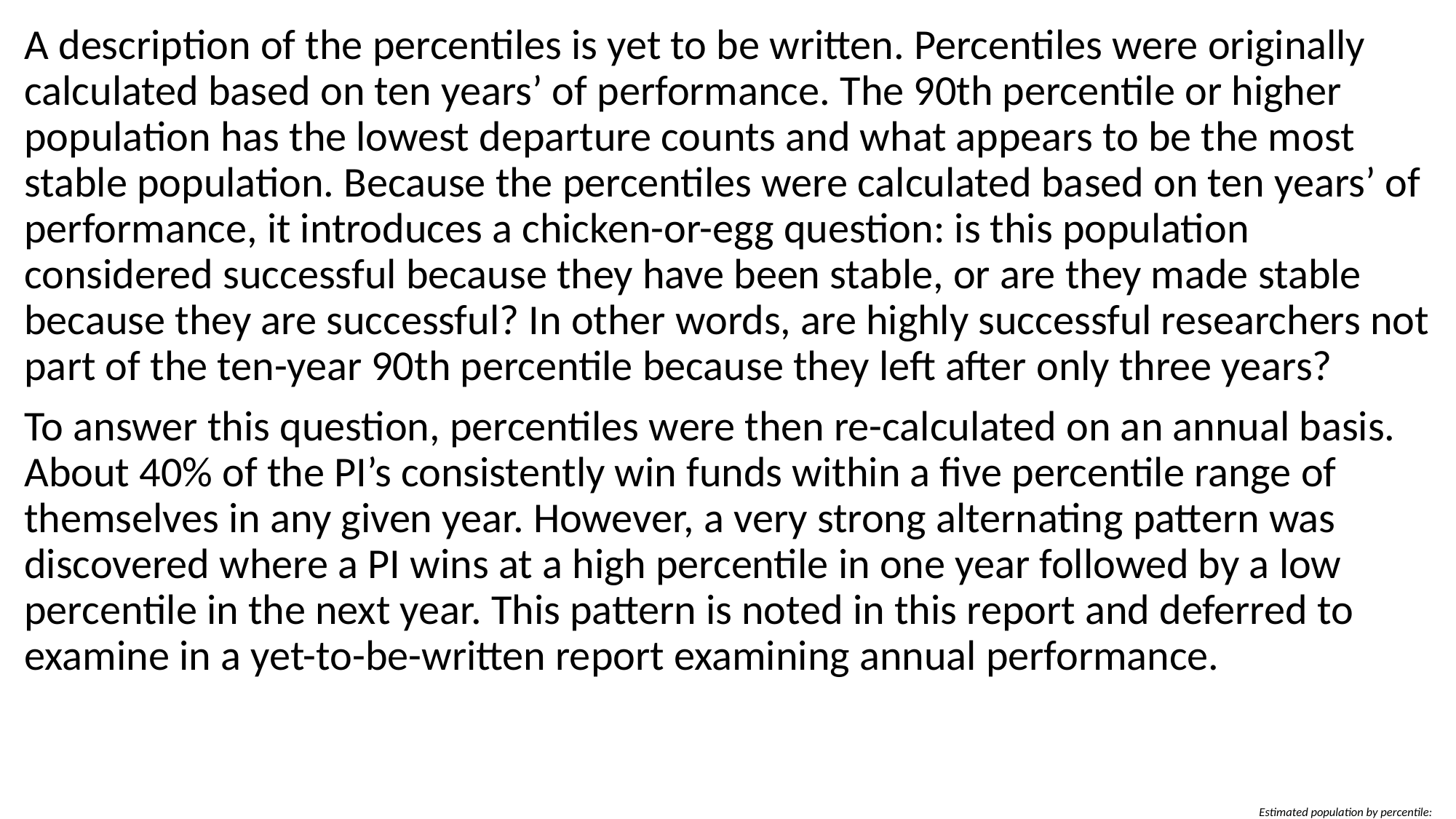

A description of the percentiles is yet to be written. Percentiles were originally calculated based on ten years’ of performance. The 90th percentile or higher population has the lowest departure counts and what appears to be the most stable population. Because the percentiles were calculated based on ten years’ of performance, it introduces a chicken-or-egg question: is this population considered successful because they have been stable, or are they made stable because they are successful? In other words, are highly successful researchers not part of the ten-year 90th percentile because they left after only three years?
To answer this question, percentiles were then re-calculated on an annual basis. About 40% of the PI’s consistently win funds within a five percentile range of themselves in any given year. However, a very strong alternating pattern was discovered where a PI wins at a high percentile in one year followed by a low percentile in the next year. This pattern is noted in this report and deferred to examine in a yet-to-be-written report examining annual performance.
# Estimated population by percentile: